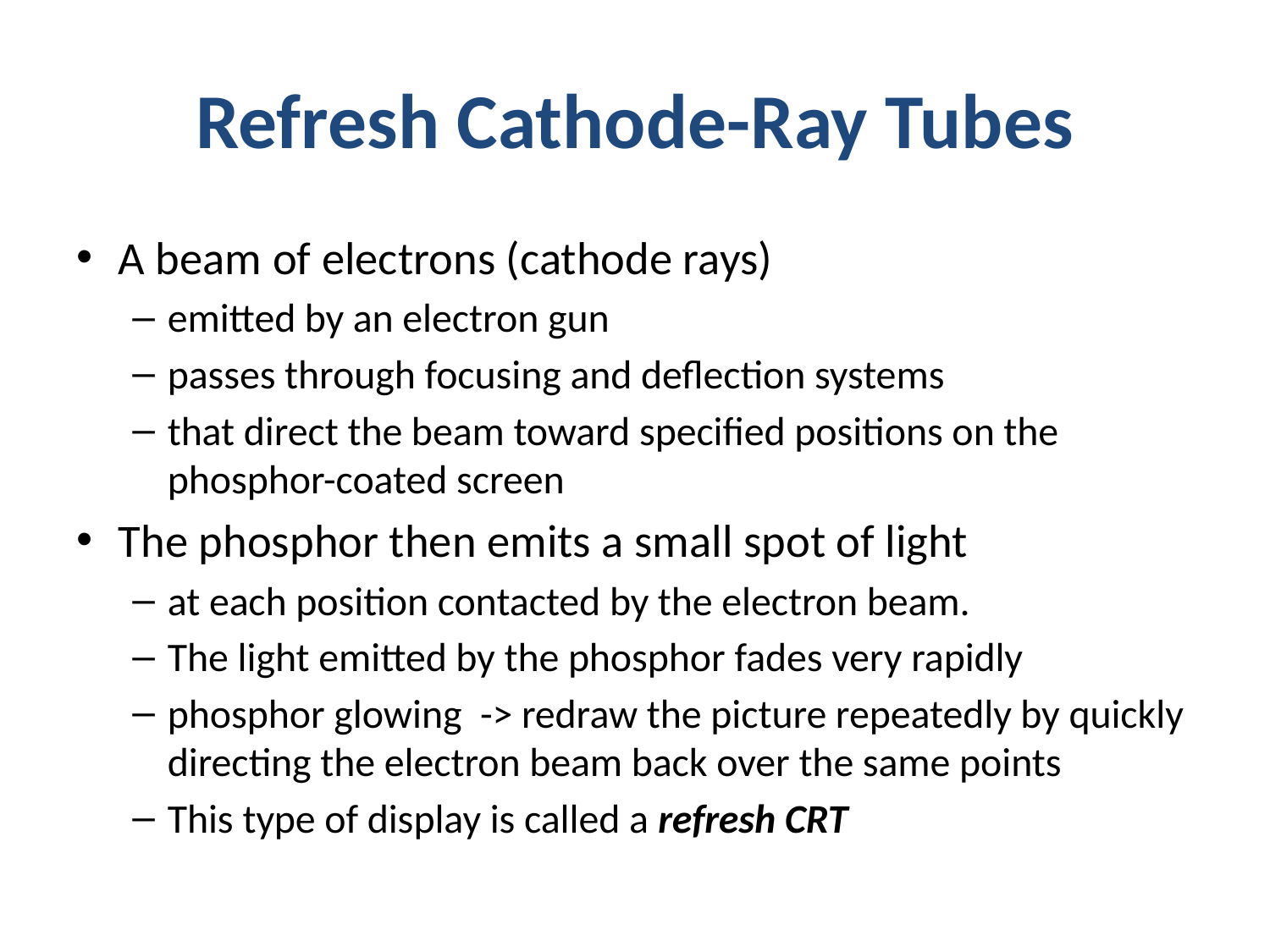

# Refresh Cathode-Ray Tubes
A beam of electrons (cathode rays)
emitted by an electron gun
passes through focusing and deflection systems
that direct the beam toward specified positions on the phosphor-coated screen
The phosphor then emits a small spot of light
at each position contacted by the electron beam.
The light emitted by the phosphor fades very rapidly
phosphor glowing  -> redraw the picture repeatedly by quickly directing the electron beam back over the same points
This type of display is called a refresh CRT